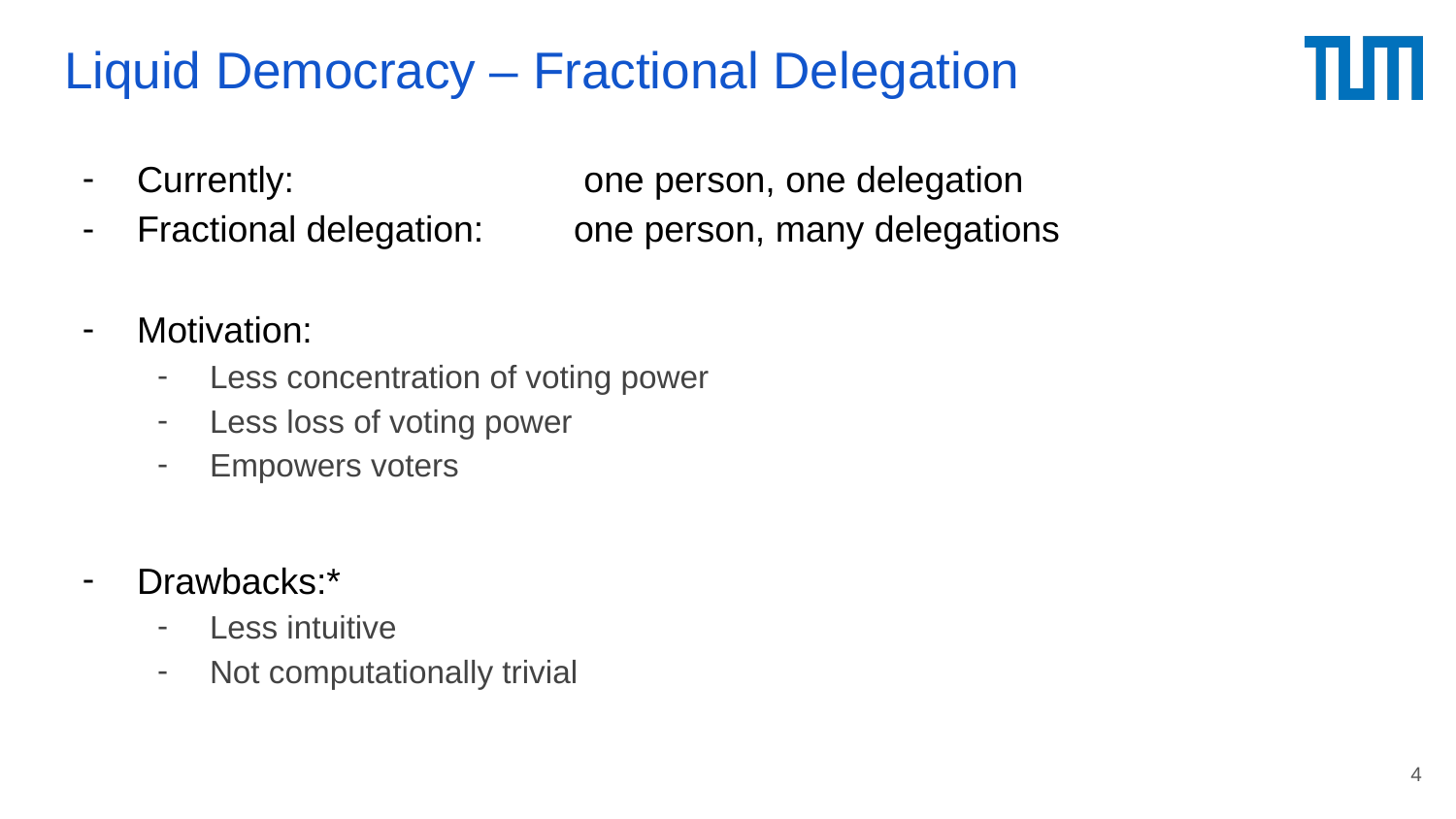

# Liquid Democracy – Fractional Delegation
Currently:		 one person, one delegation
Fractional delegation: 	one person, many delegations

Motivation:
Less concentration of voting power
Less loss of voting power
Empowers voters

Drawbacks:*
Less intuitive
Not computationally trivial

4